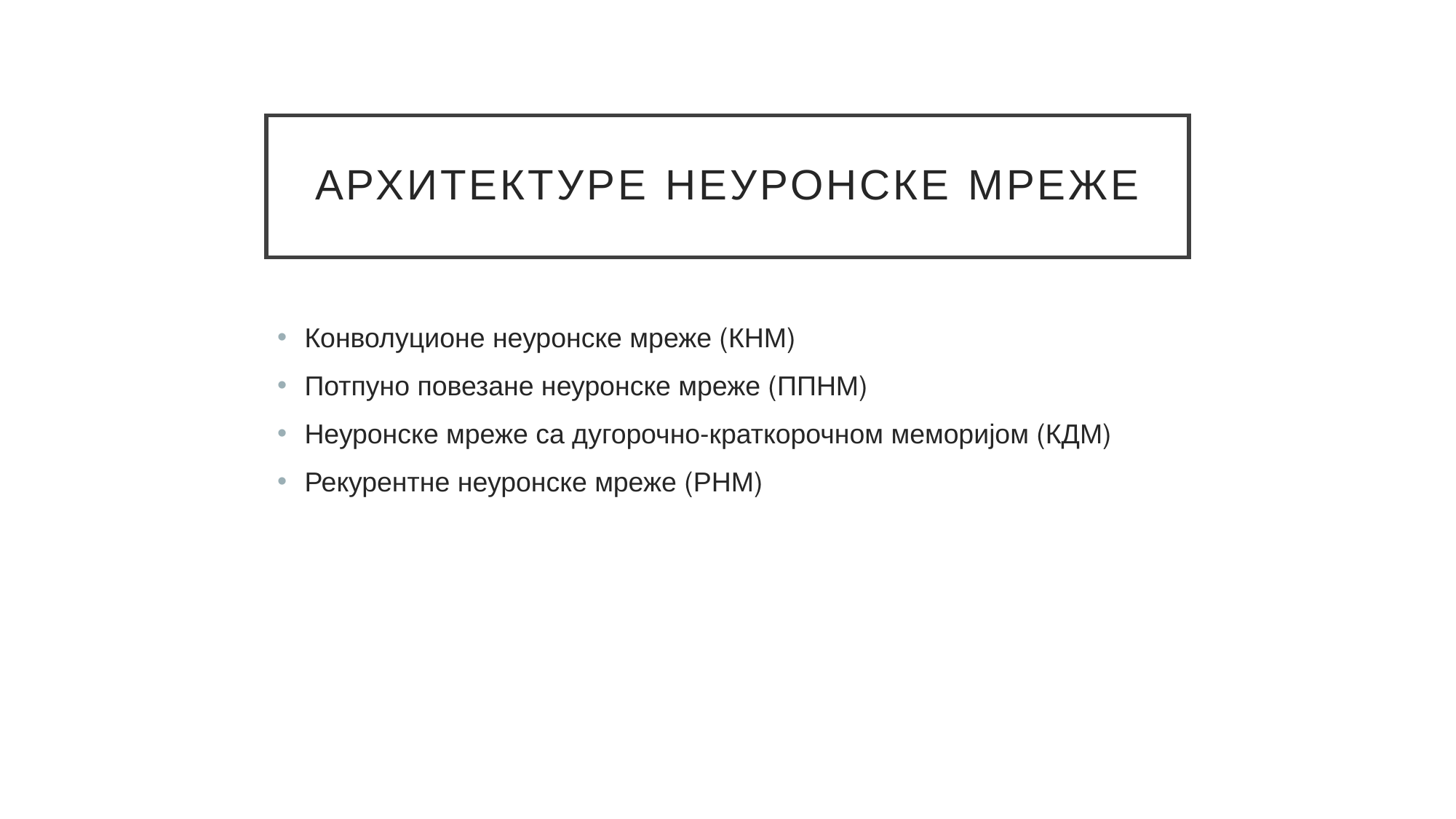

# Архитектуре неуронске мреже
Конволуционе неуронске мреже (КНМ)
Потпуно повезане неуронске мреже (ППНМ)
Неуронске мреже са дугорочно-краткорочном меморијом (КДМ)
Рекурентне неуронске мреже (РНМ)